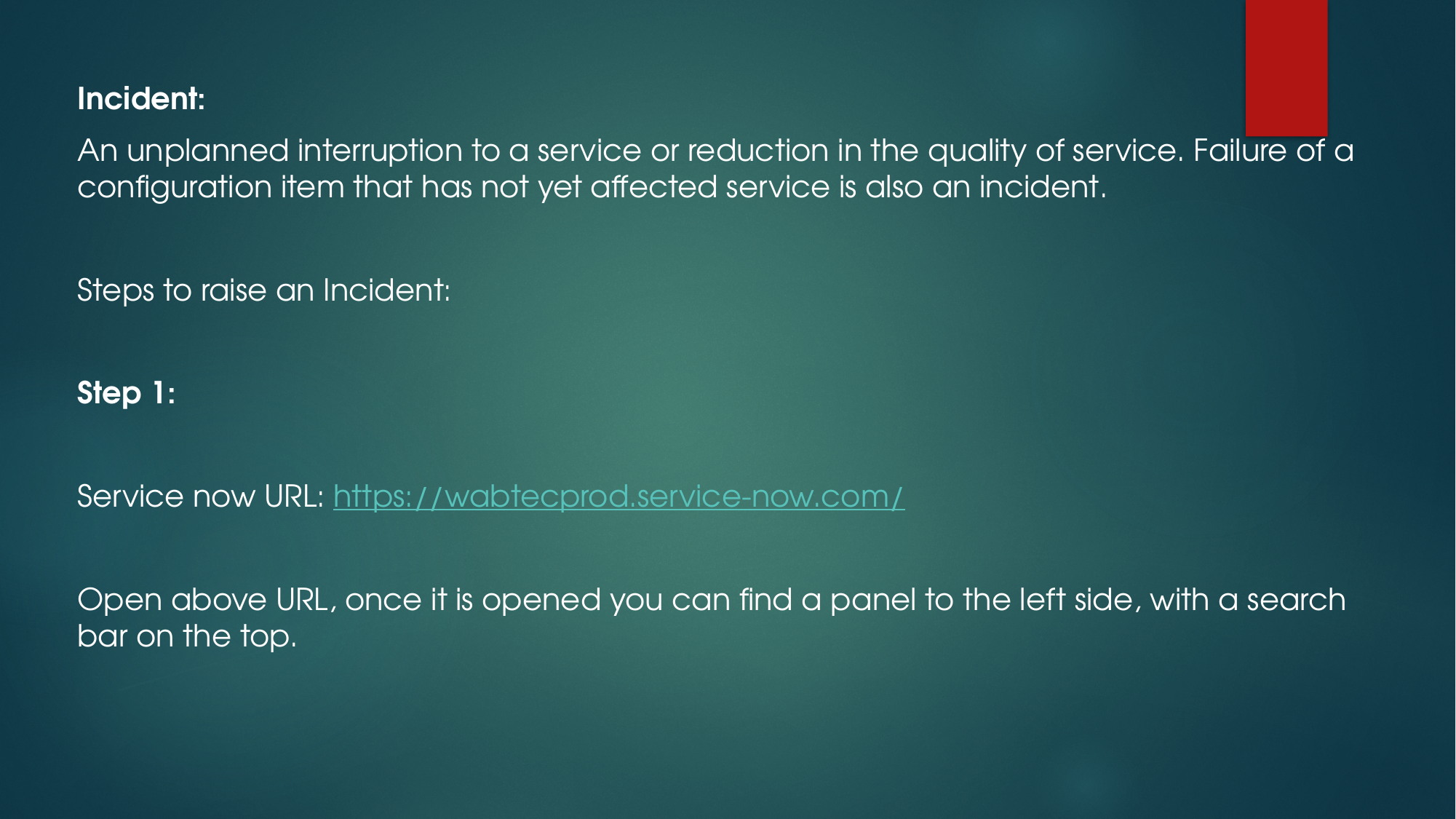

Incident:
An unplanned interruption to a service or reduction in the quality of service. Failure of a configuration item that has not yet affected service is also an incident.

Steps to raise an Incident:

Step 1:

Service now URL: https://wabtecprod.service-now.com/

Open above URL, once it is opened you can find a panel to the left side, with a search bar on the top.